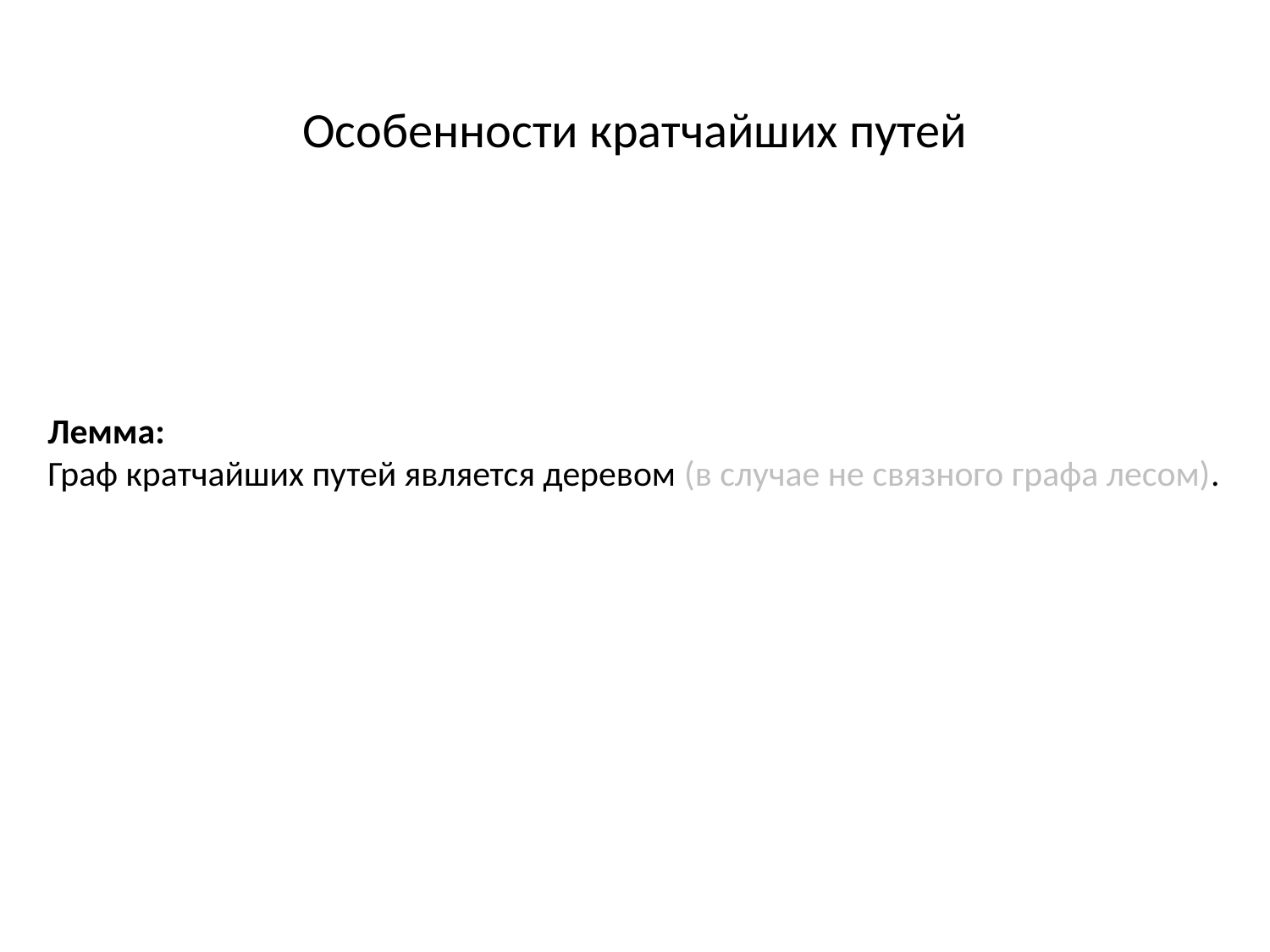

Особенности кратчайших путей
Лемма:
Граф кратчайших путей является деревом (в случае не связного графа лесом).